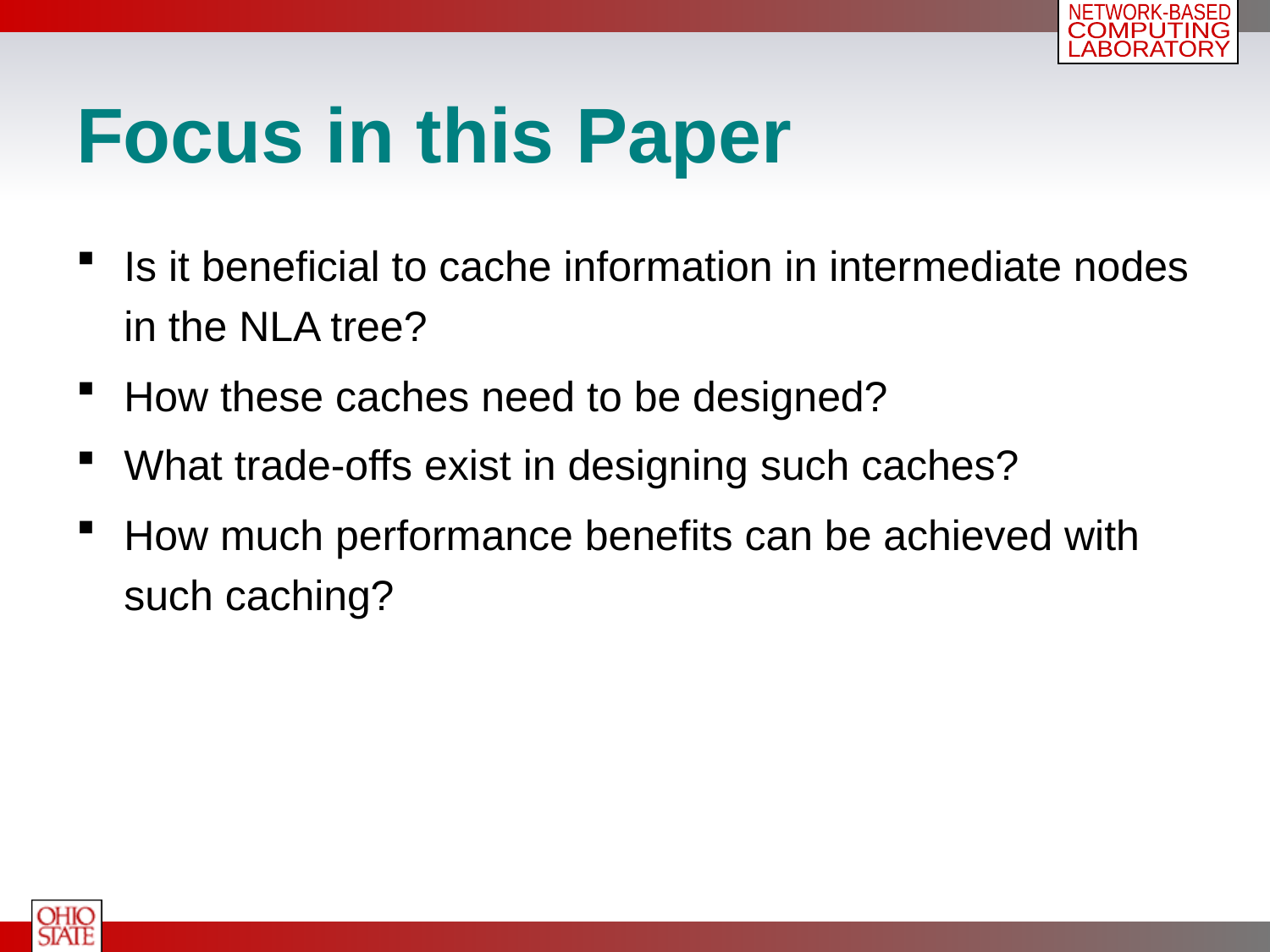

# Focus in this Paper
Is it beneficial to cache information in intermediate nodes in the NLA tree?
How these caches need to be designed?
What trade-offs exist in designing such caches?
How much performance benefits can be achieved with such caching?